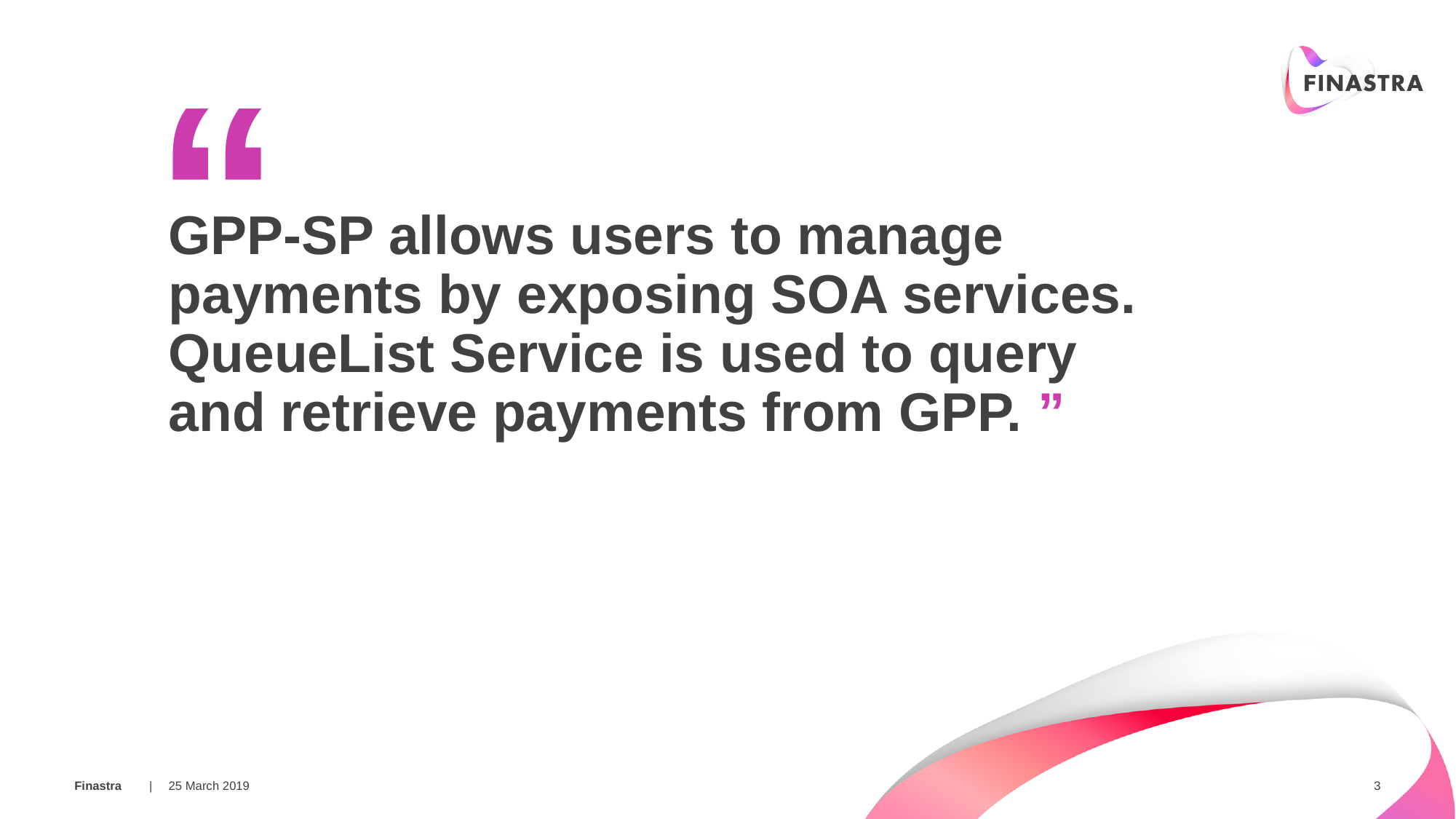

“
GPP-SP allows users to manage payments by exposing SOA services. QueueList Service is used to query and retrieve payments from GPP. ”
25 March 2019
3